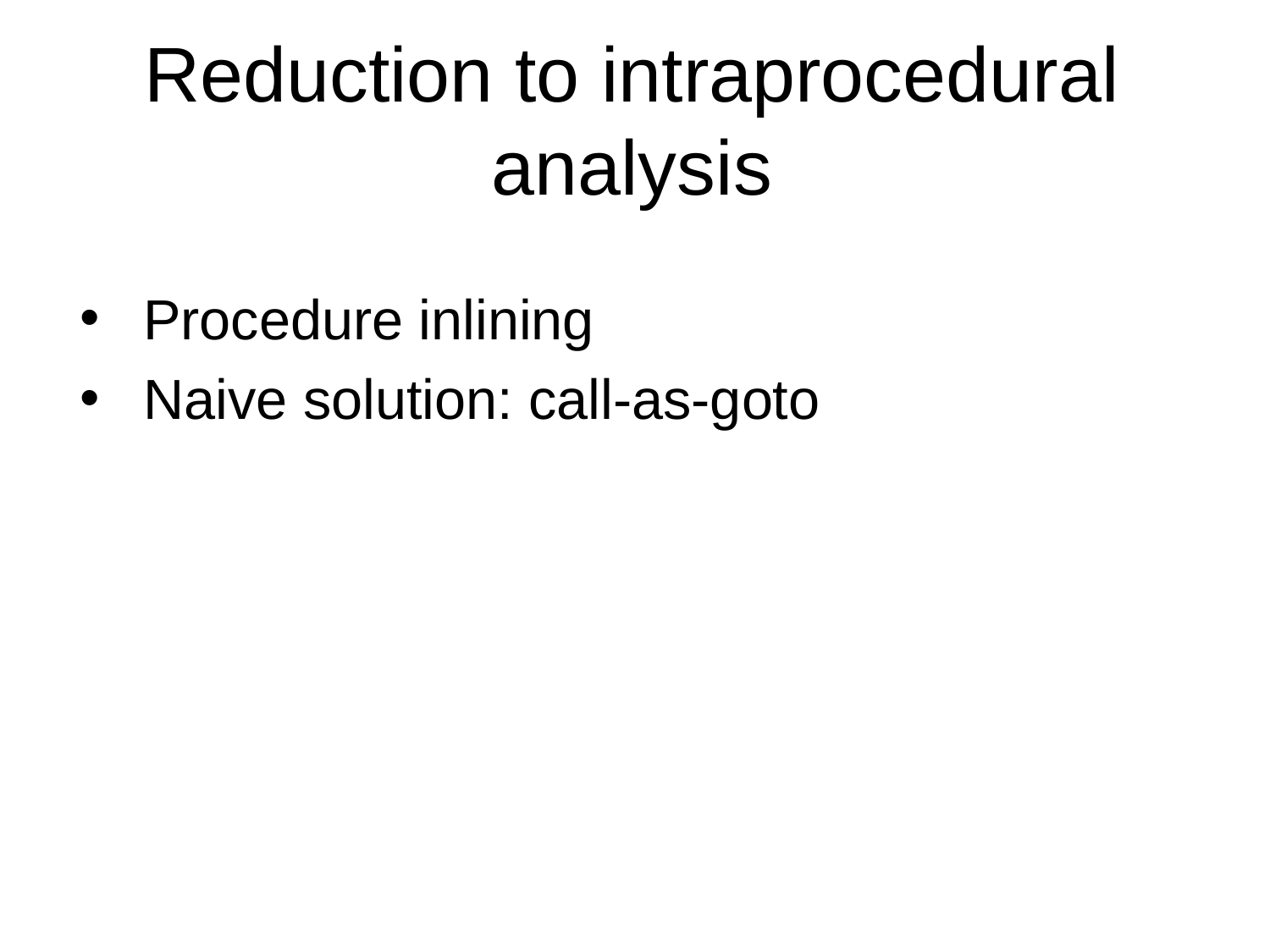

# Reduction to intraprocedural analysis
 Procedure inlining
 Naive solution: call-as-goto